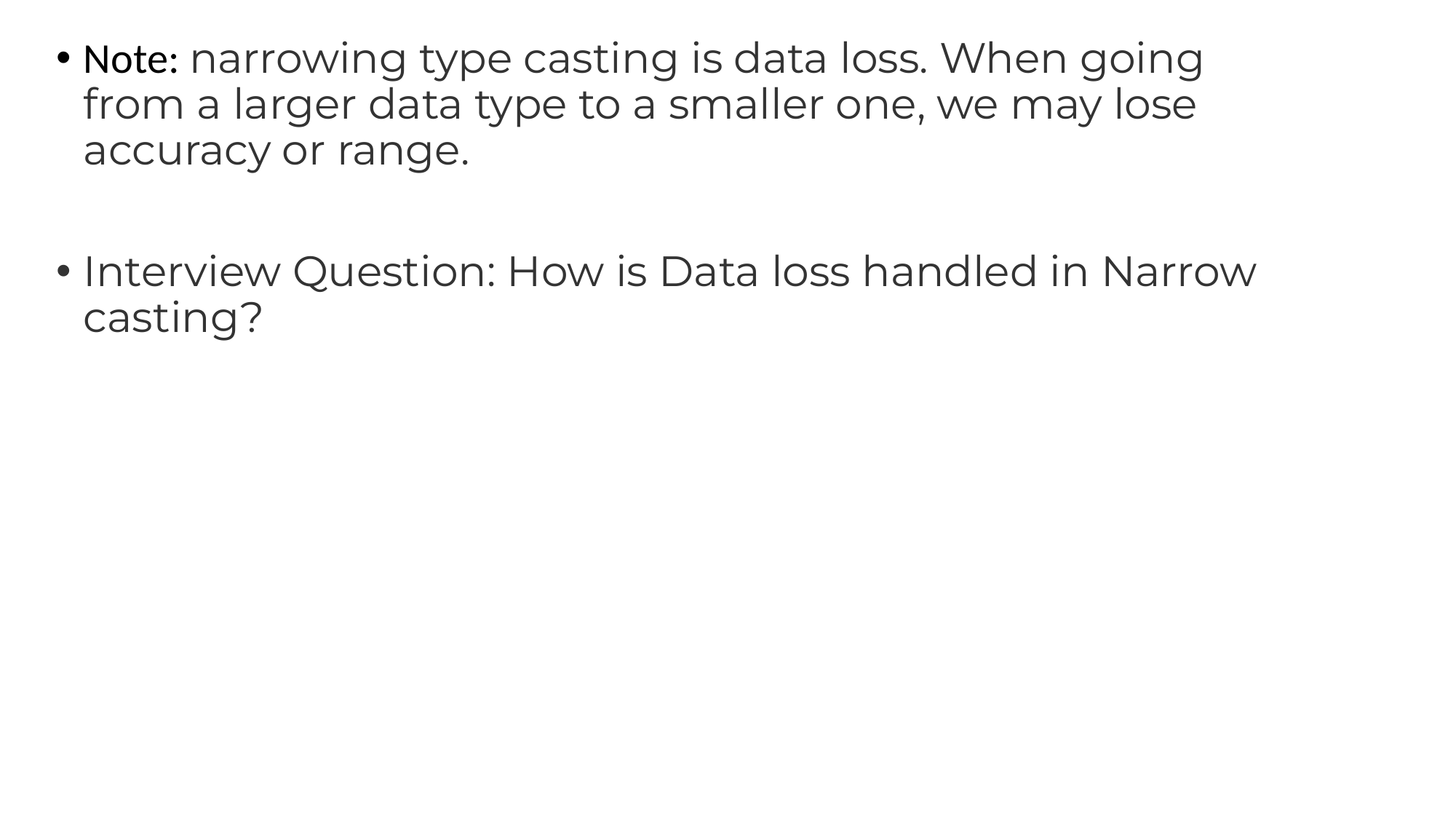

Note: narrowing type casting is data loss. When going from a larger data type to a smaller one, we may lose accuracy or range.

Interview Question: How is Data loss handled in Narrow casting?